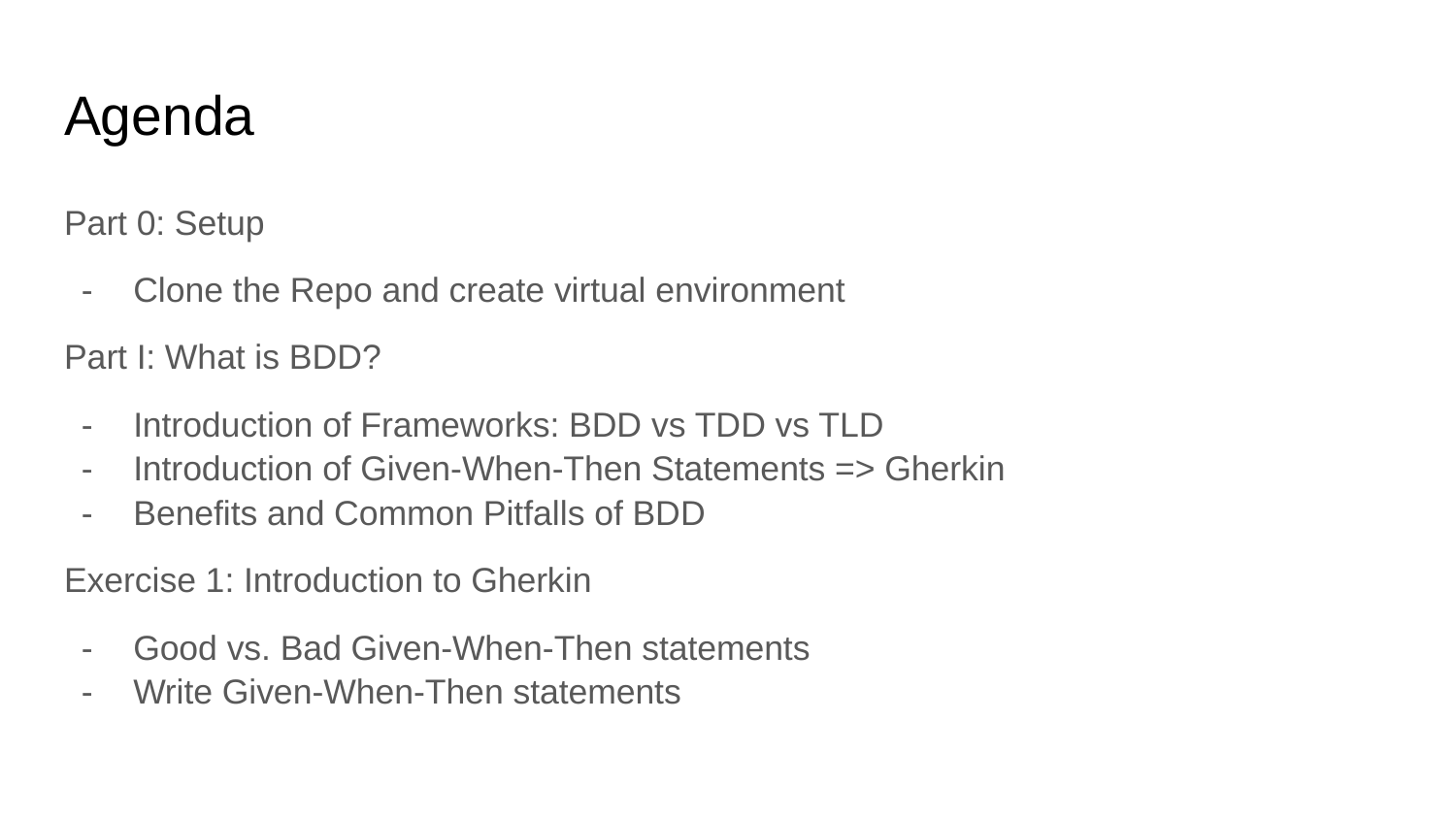

# Agenda
Part 0: Setup
Clone the Repo and create virtual environment
Part I: What is BDD?
Introduction of Frameworks: BDD vs TDD vs TLD
Introduction of Given-When-Then Statements => Gherkin
Benefits and Common Pitfalls of BDD
Exercise 1: Introduction to Gherkin
Good vs. Bad Given-When-Then statements
Write Given-When-Then statements